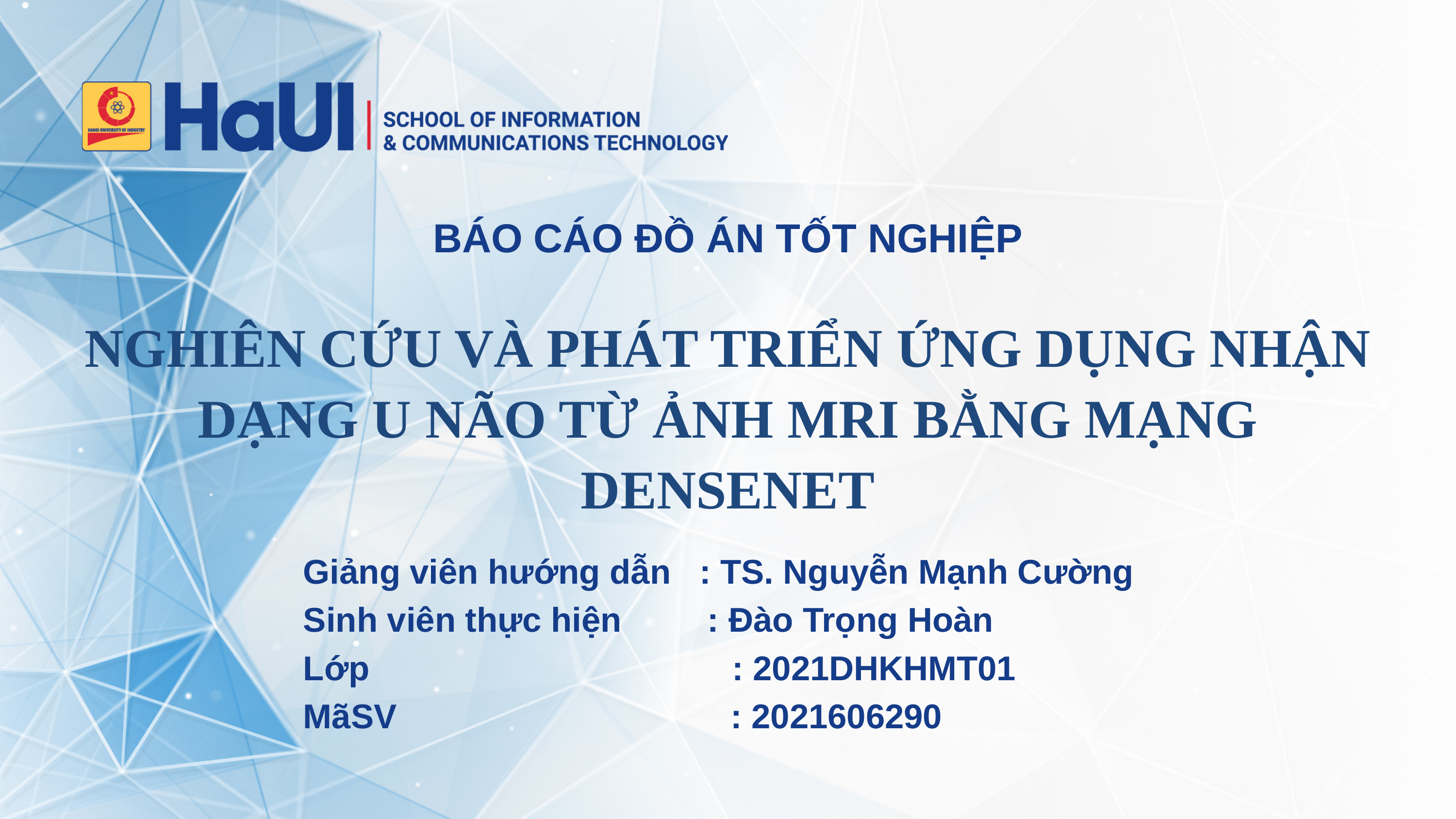

BÁO CÁO ĐỒ ÁN TỐT NGHIỆP
NGHIÊN CỨU VÀ PHÁT TRIỂN ỨNG DỤNG NHẬN DẠNG U NÃO TỪ ẢNH MRI BẰNG MẠNG DENSENET
Giảng viên hướng dẫn   : TS. Nguyễn Mạnh Cường
Sinh viên thực hiện         : Đào Trọng Hoàn
Lớp                                      : 2021DHKHMT01
MãSV                                   : 2021606290